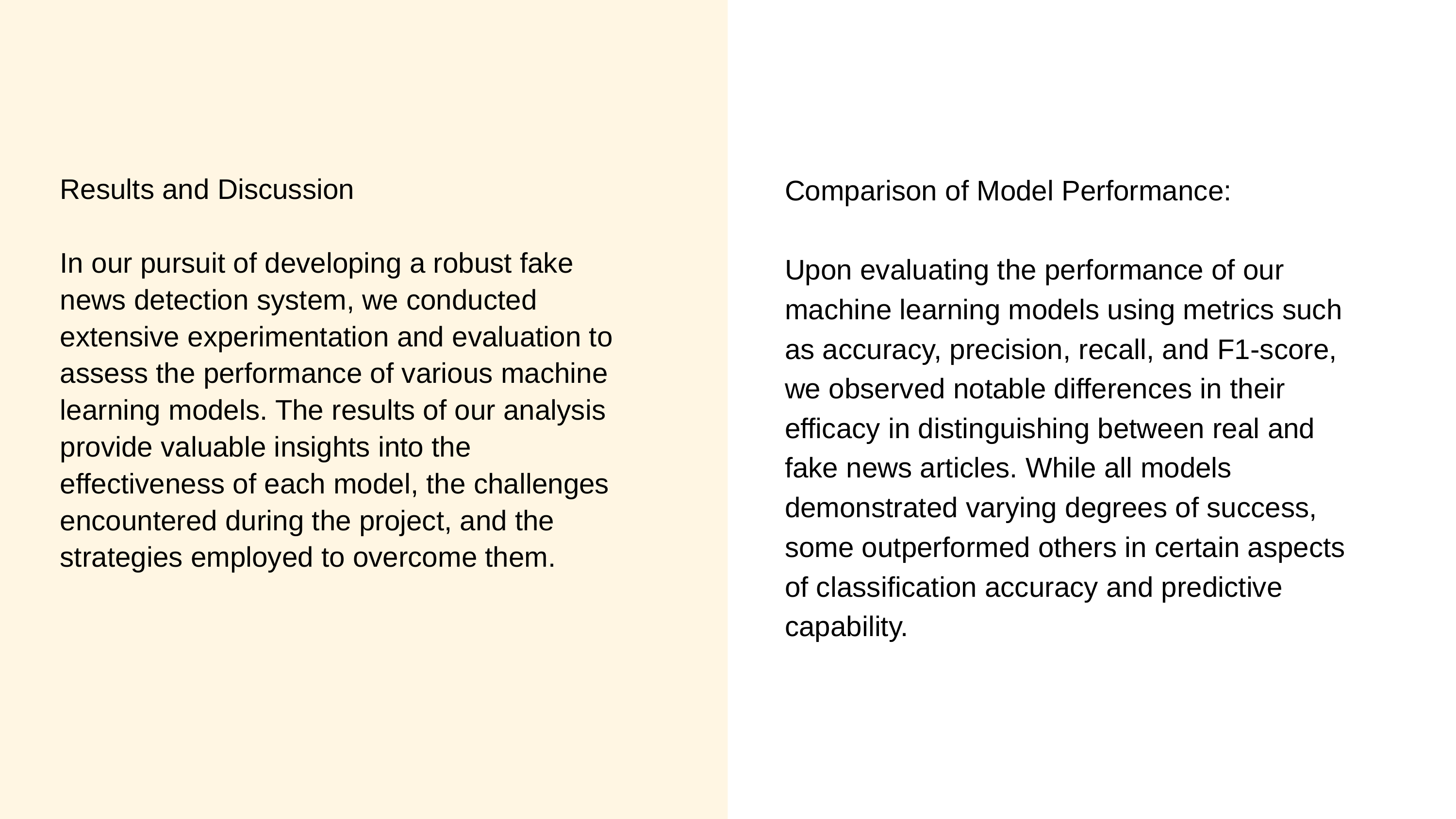

Comparison of Model Performance:

Upon evaluating the performance of our machine learning models using metrics such as accuracy, precision, recall, and F1-score, we observed notable differences in their efficacy in distinguishing between real and fake news articles. While all models demonstrated varying degrees of success, some outperformed others in certain aspects of classification accuracy and predictive capability.
Results and Discussion

In our pursuit of developing a robust fake news detection system, we conducted extensive experimentation and evaluation to assess the performance of various machine learning models. The results of our analysis provide valuable insights into the effectiveness of each model, the challenges encountered during the project, and the strategies employed to overcome them.